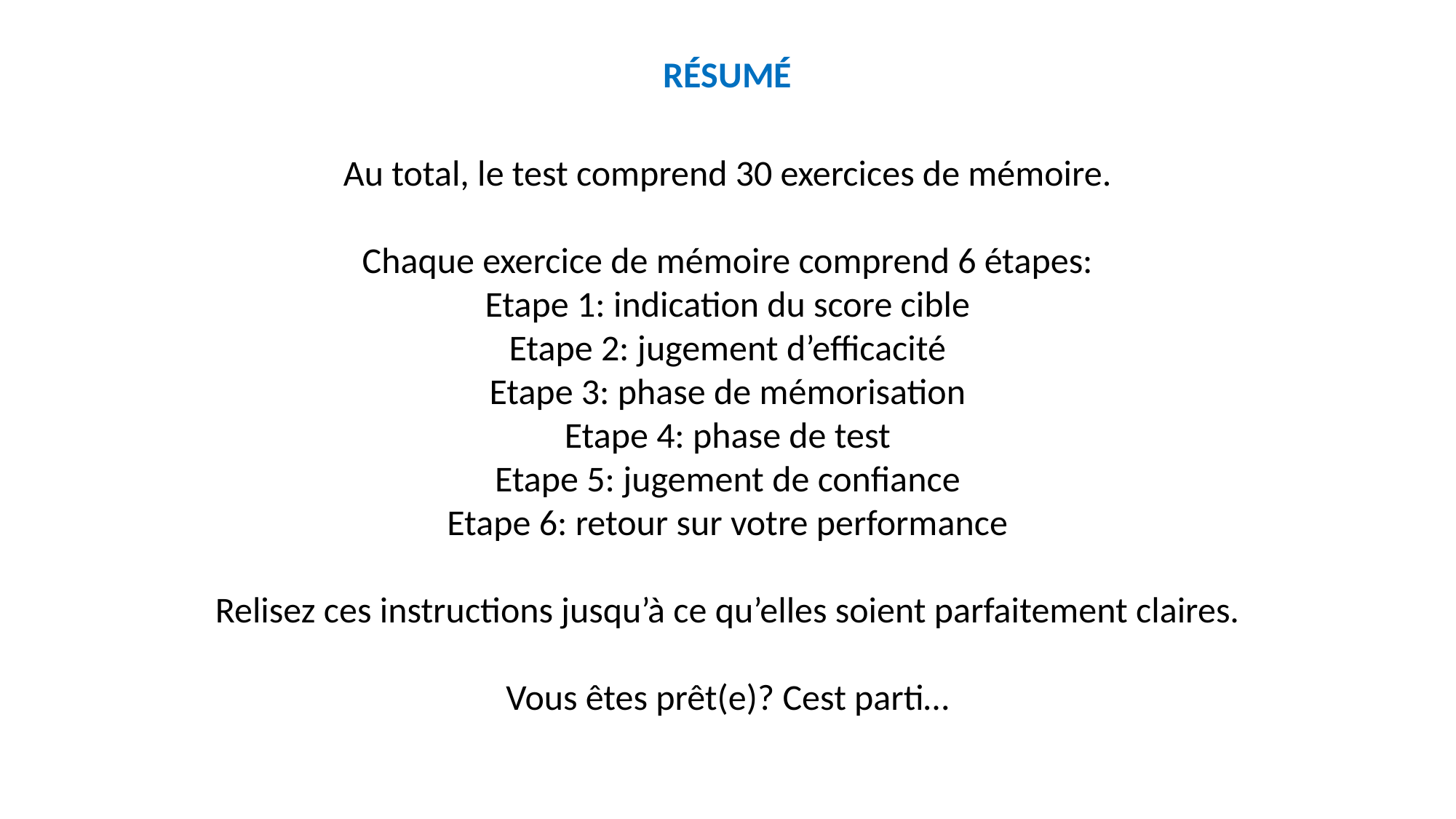

RÉSUMÉ
Au total, le test comprend 30 exercices de mémoire.

Chaque exercice de mémoire comprend 6 étapes:
Etape 1: indication du score cible
Etape 2: jugement d’efficacité
Etape 3: phase de mémorisation
Etape 4: phase de test
Etape 5: jugement de confiance
Etape 6: retour sur votre performance

Relisez ces instructions jusqu’à ce qu’elles soient parfaitement claires.

Vous êtes prêt(e)? Cest parti…